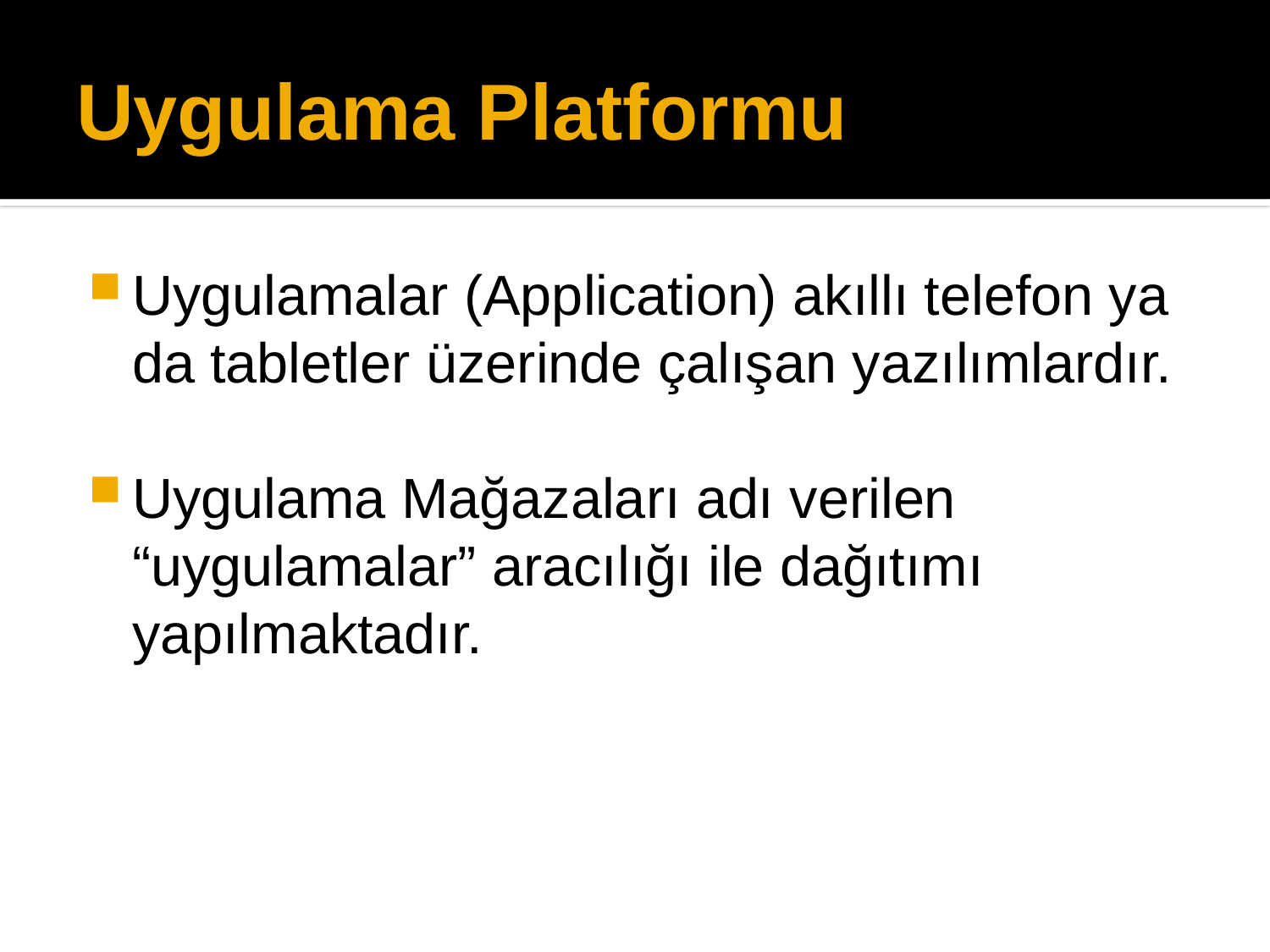

# Uygulama Platformu
Uygulamalar (Application) akıllı telefon ya da tabletler üzerinde çalışan yazılımlardır.

Uygulama Mağazaları adı verilen “uygulamalar” aracılığı ile dağıtımı yapılmaktadır.